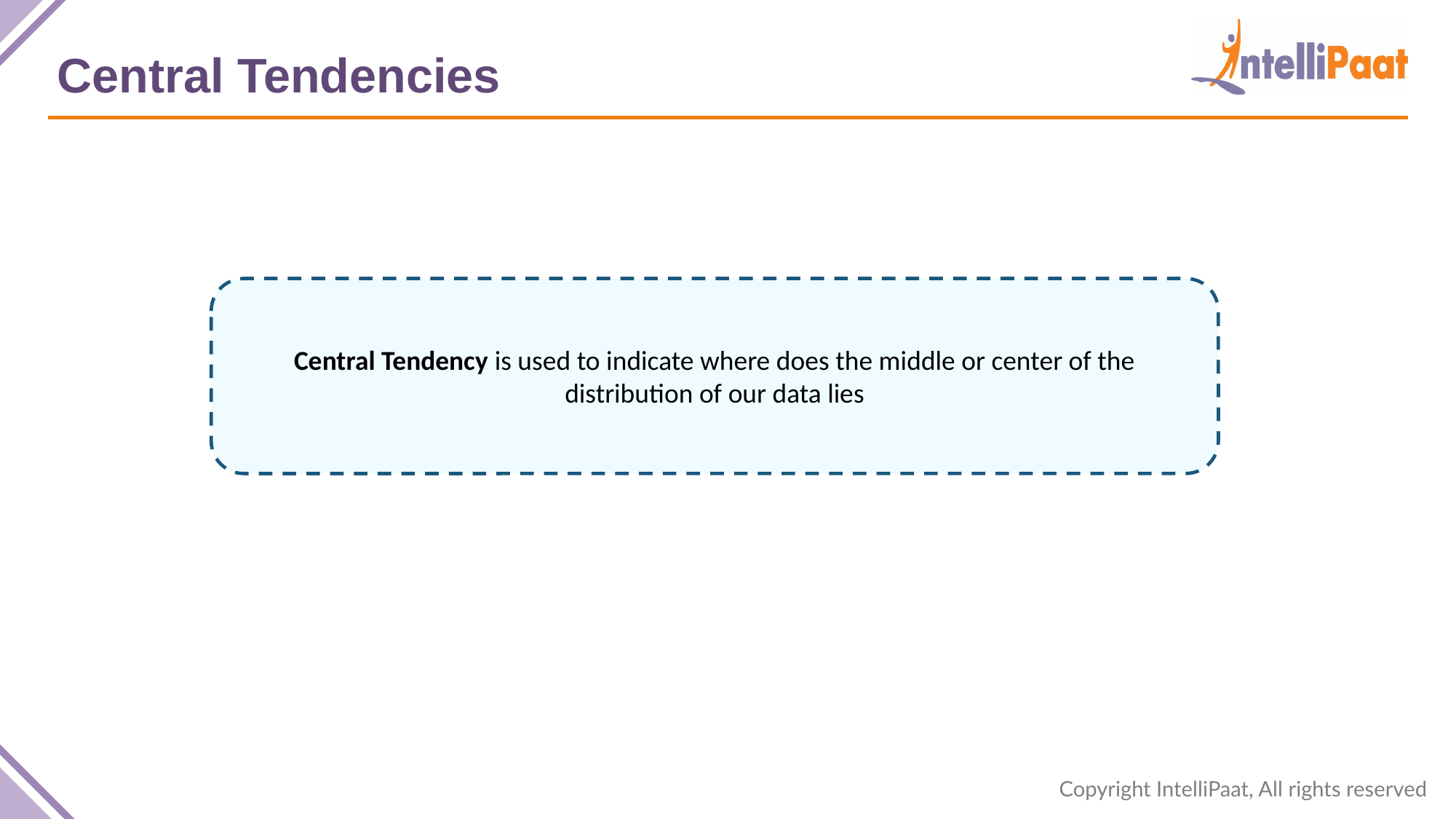

Central Tendencies
Central Tendency is used to indicate where does the middle or center of the distribution of our data lies